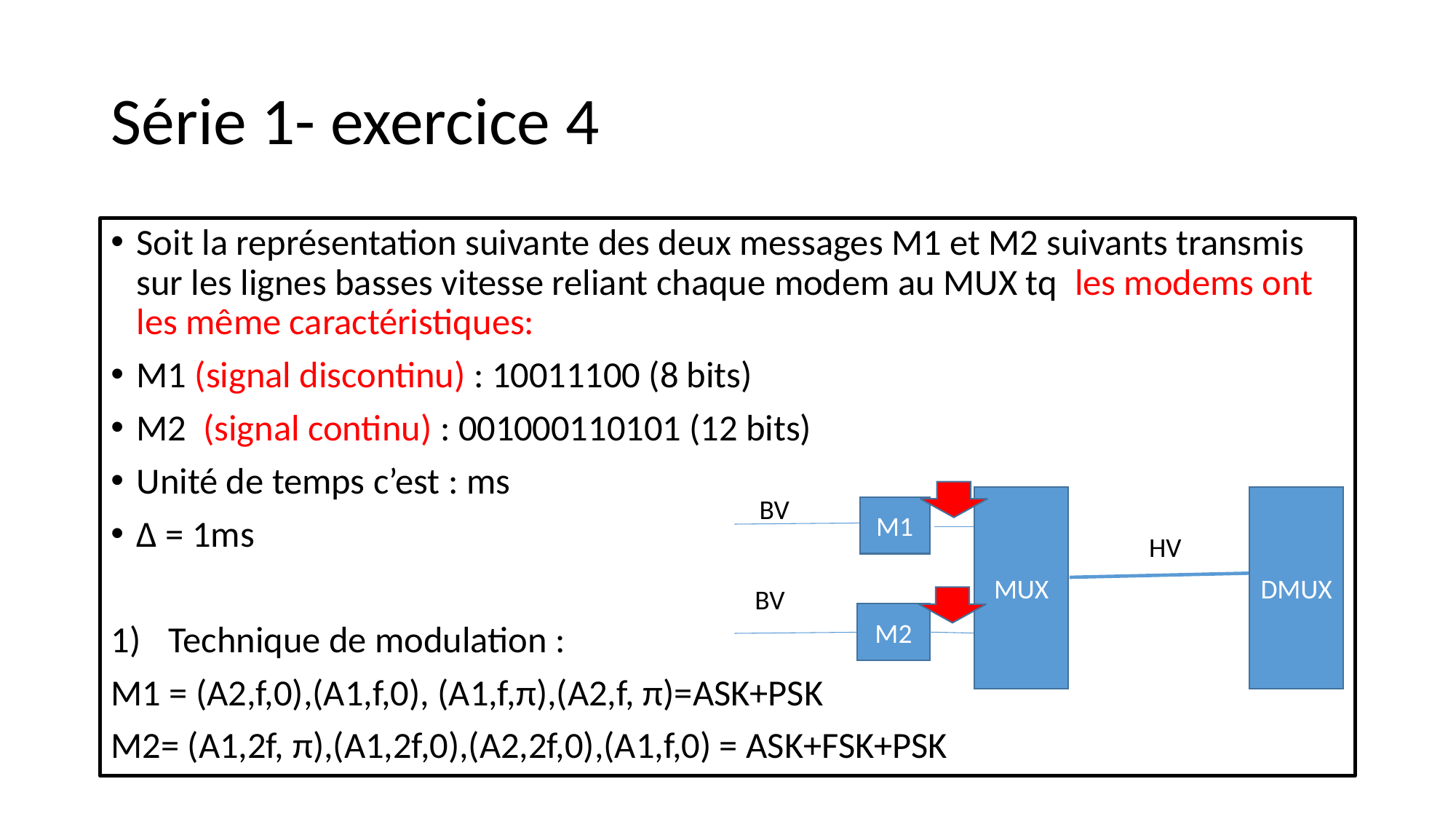

# Série 1- exercice 4
Soit la représentation suivante des deux messages M1 et M2 suivants transmis sur les lignes basses vitesse reliant chaque modem au MUX tq  les modems ont les même caractéristiques:
M1 (signal discontinu) : 10011100 (8 bits)
M2  (signal continu) : 001000110101 (12 bits)
Unité de temps c’est : ms
Δ = 1ms

Technique de modulation :
M1 = (A2,f,0),(A1,f,0), (A1,f,π),(A2,f, π)=ASK+PSK
M2= (A1,2f, π),(A1,2f,0),(A2,2f,0),(A1,f,0) = ASK+FSK+PSK

BV
MUX
DMUX
M1
HV
BV

M2